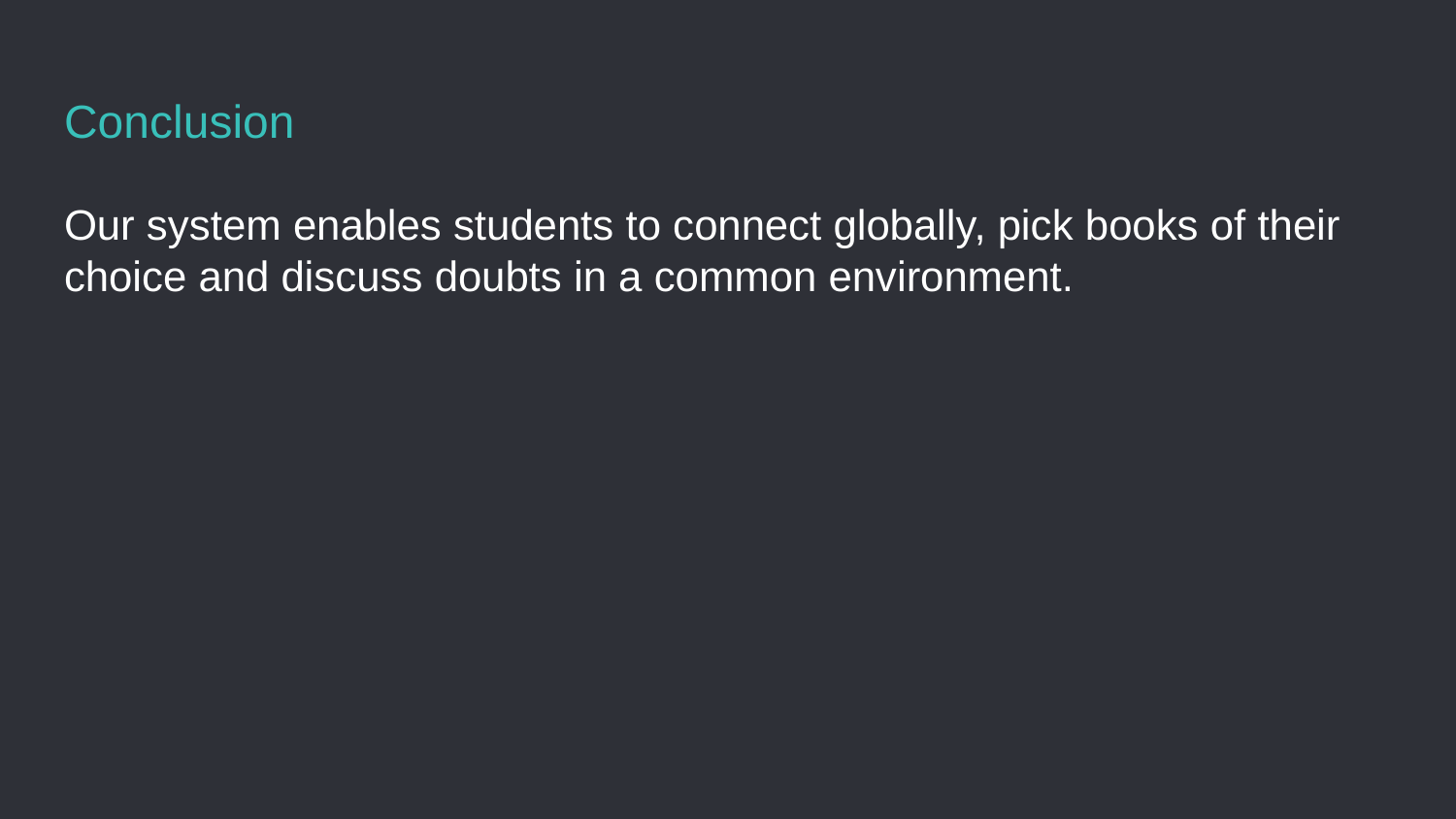

# Conclusion
Our system enables students to connect globally, pick books of their choice and discuss doubts in a common environment.